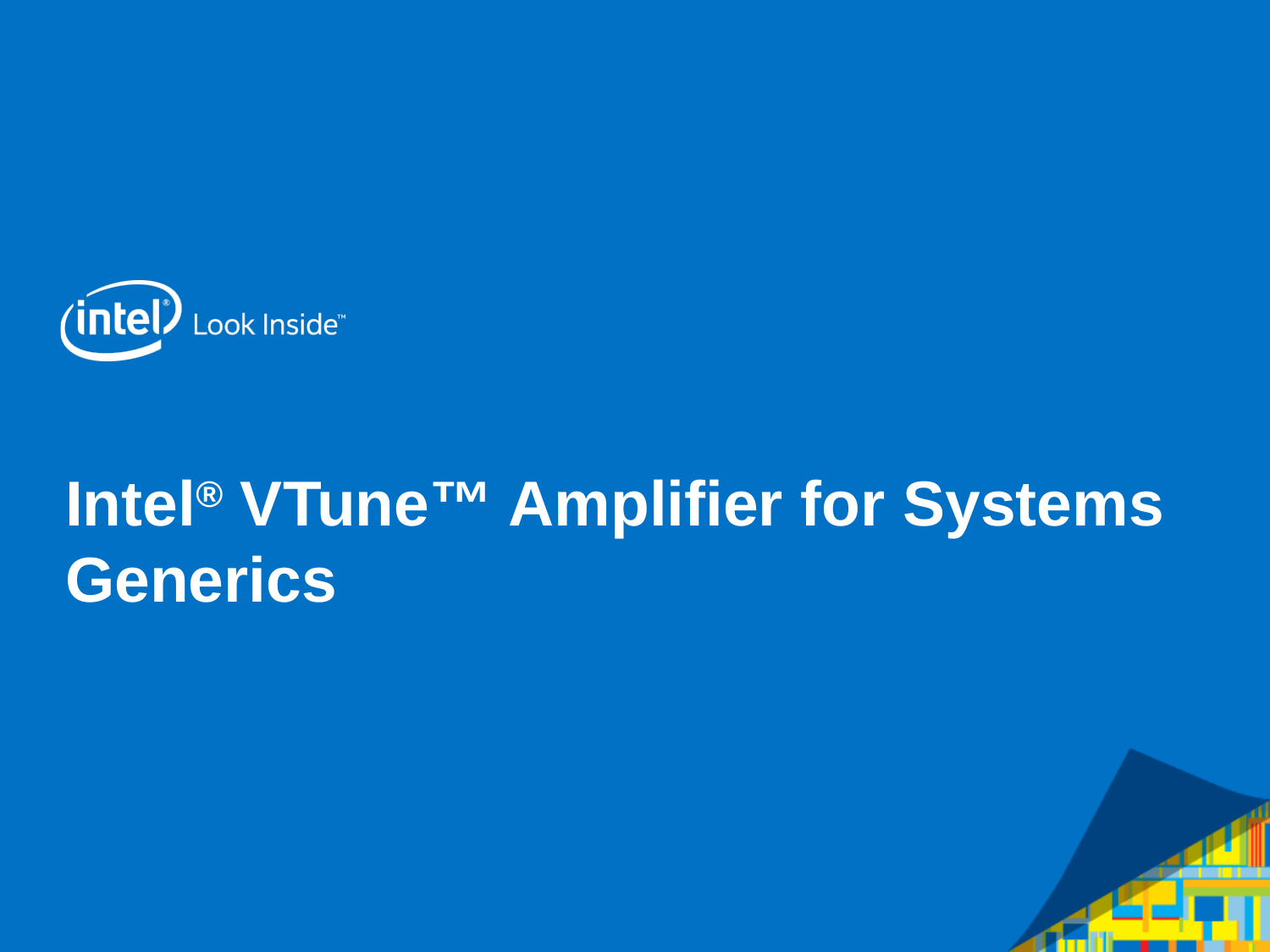

# Intel® VTune™ Amplifier for Systems Generics